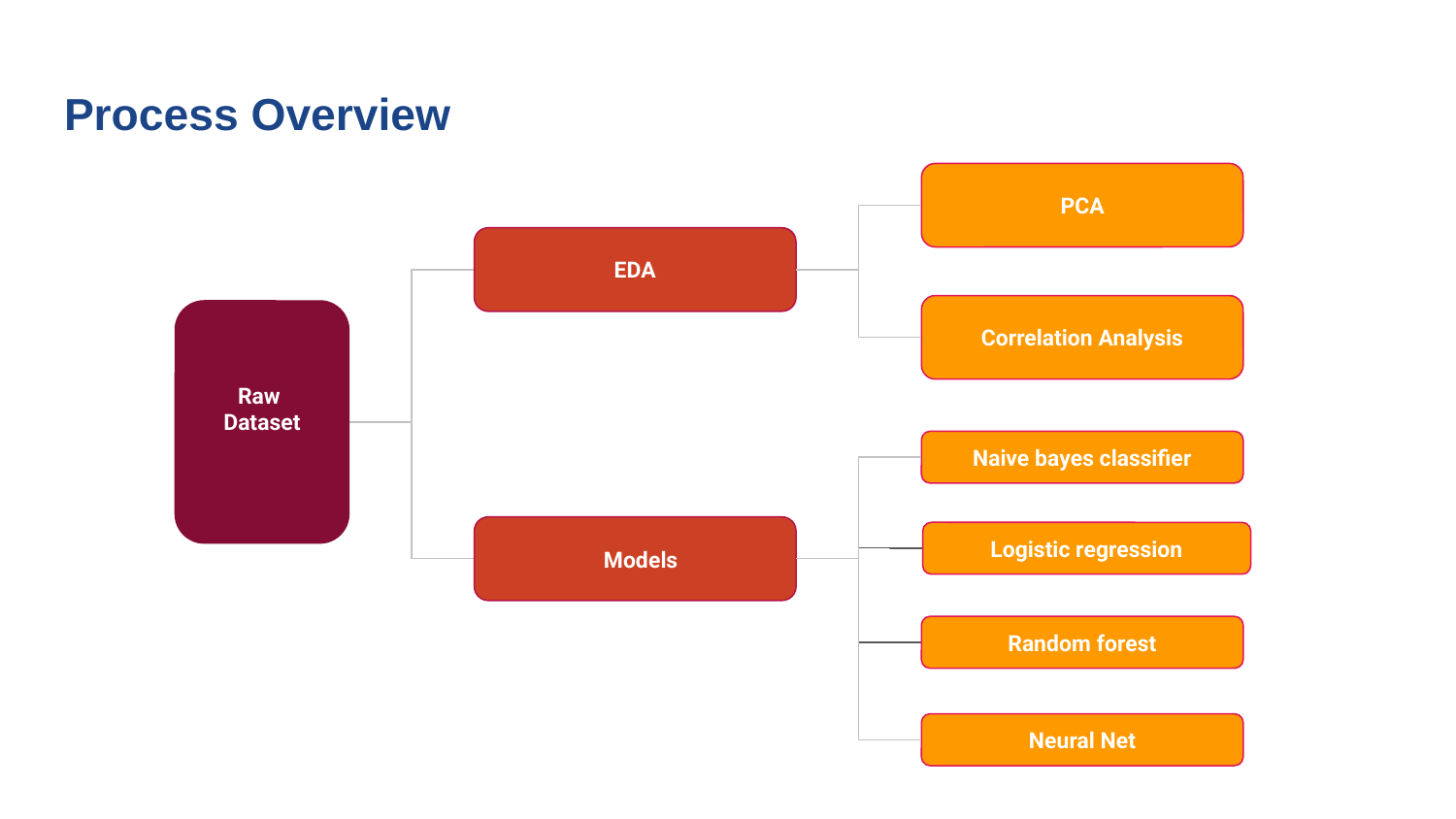

# Process Overview
PCA
EDA
Correlation Analysis
Raw
Dataset

Naive bayes classifier
  Models
Logistic regression
Random forest
Neural Net